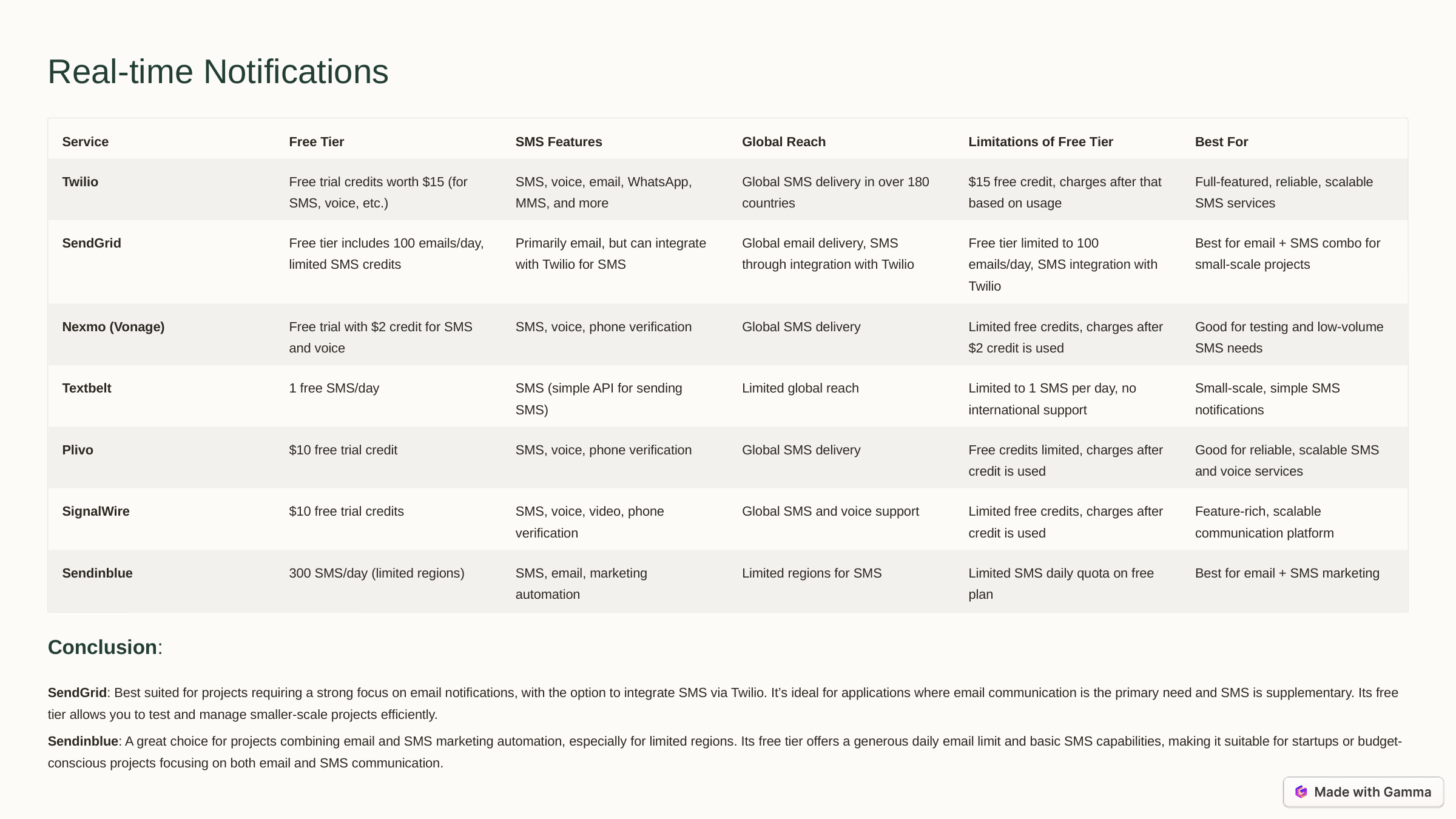

Real-time Notifications

Service
Free Tier
SMS Features
Global Reach
Limitations of Free Tier
Best For

Twilio
Free trial credits worth $15 (for SMS, voice, etc.)
SMS, voice, email, WhatsApp, MMS, and more
Global SMS delivery in over 180 countries
$15 free credit, charges after that based on usage
Full-featured, reliable, scalable SMS services

SendGrid
Free tier includes 100 emails/day, limited SMS credits
Primarily email, but can integrate with Twilio for SMS
Global email delivery, SMS through integration with Twilio
Free tier limited to 100 emails/day, SMS integration with Twilio
Best for email + SMS combo for small-scale projects

Nexmo (Vonage)
Free trial with $2 credit for SMS and voice
SMS, voice, phone verification
Global SMS delivery
Limited free credits, charges after $2 credit is used
Good for testing and low-volume SMS needs

Textbelt
1 free SMS/day
SMS (simple API for sending SMS)
Limited global reach
Limited to 1 SMS per day, no international support
Small-scale, simple SMS notifications

Plivo
$10 free trial credit
SMS, voice, phone verification
Global SMS delivery
Free credits limited, charges after credit is used
Good for reliable, scalable SMS and voice services

SignalWire
$10 free trial credits
SMS, voice, video, phone verification
Global SMS and voice support
Limited free credits, charges after credit is used
Feature-rich, scalable communication platform

Sendinblue
300 SMS/day (limited regions)
SMS, email, marketing automation
Limited regions for SMS
Limited SMS daily quota on free plan
Best for email + SMS marketing
Conclusion:
SendGrid: Best suited for projects requiring a strong focus on email notifications, with the option to integrate SMS via Twilio. It’s ideal for applications where email communication is the primary need and SMS is supplementary. Its free tier allows you to test and manage smaller-scale projects efficiently.
Sendinblue: A great choice for projects combining email and SMS marketing automation, especially for limited regions. Its free tier offers a generous daily email limit and basic SMS capabilities, making it suitable for startups or budget-conscious projects focusing on both email and SMS communication.